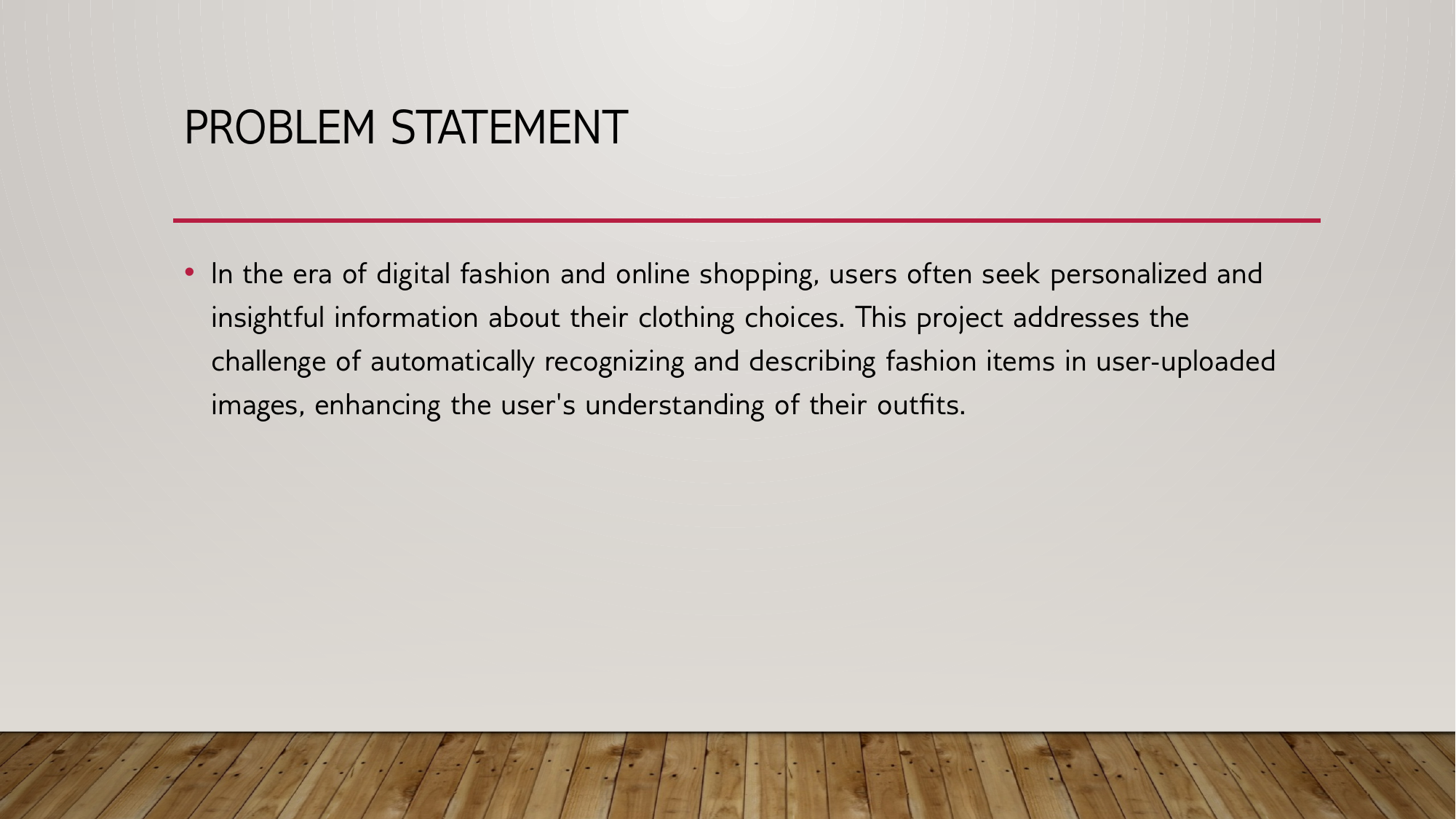

# Problem Statement
In the era of digital fashion and online shopping, users often seek personalized and insightful information about their clothing choices. This project addresses the challenge of automatically recognizing and describing fashion items in user-uploaded images, enhancing the user's understanding of their outfits.